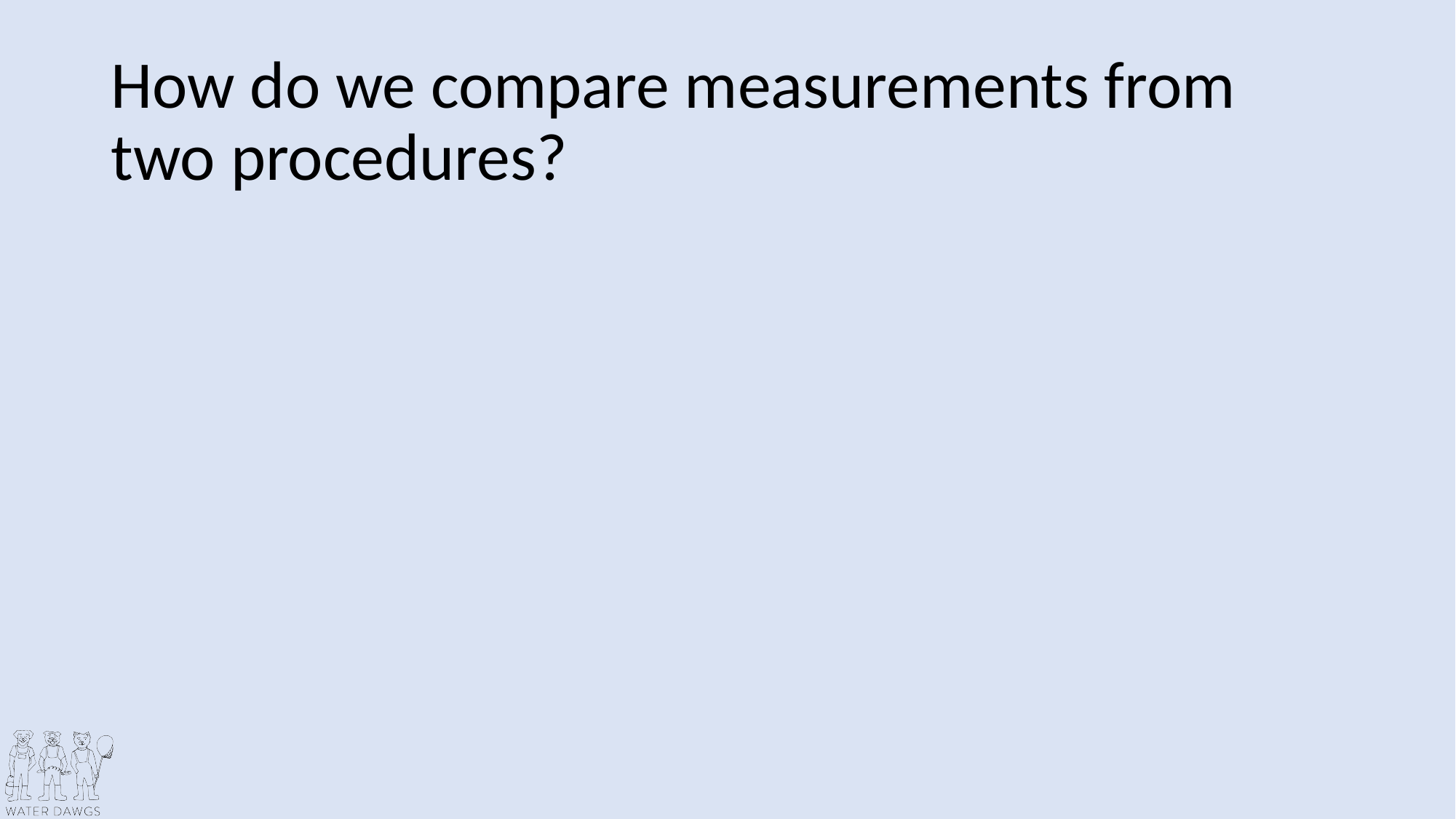

# How do we compare measurements from two procedures?